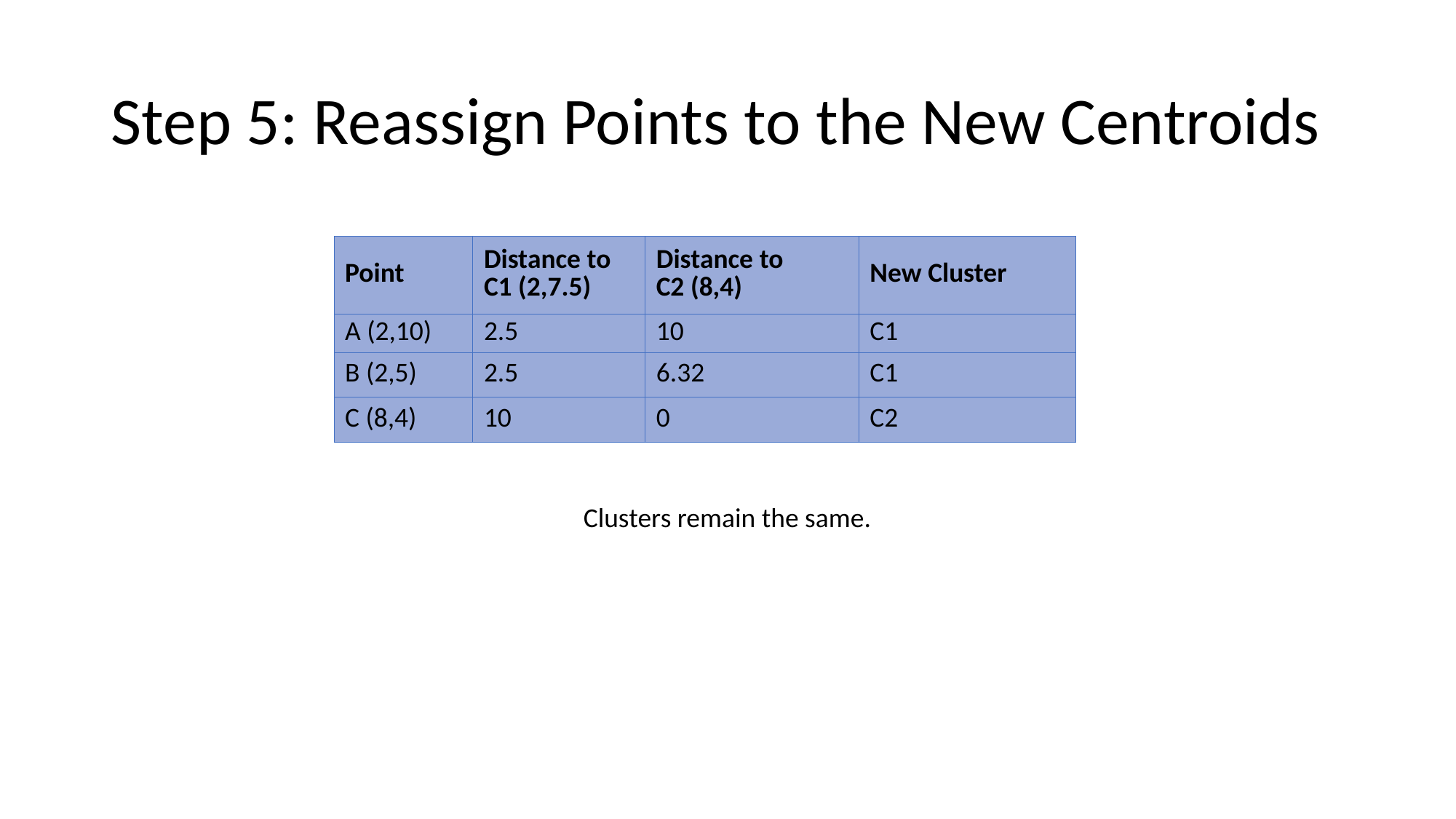

# Step 5: Reassign Points to the New Centroids
| Point | Distance to C1 (2,7.5) | Distance to C2 (8,4) | New Cluster |
| --- | --- | --- | --- |
| A (2,10) | 2.5 | 10 | C1 |
| B (2,5) | 2.5 | 6.32 | C1 |
| C (8,4) | 10 | 0 | C2 |
Clusters remain the same.